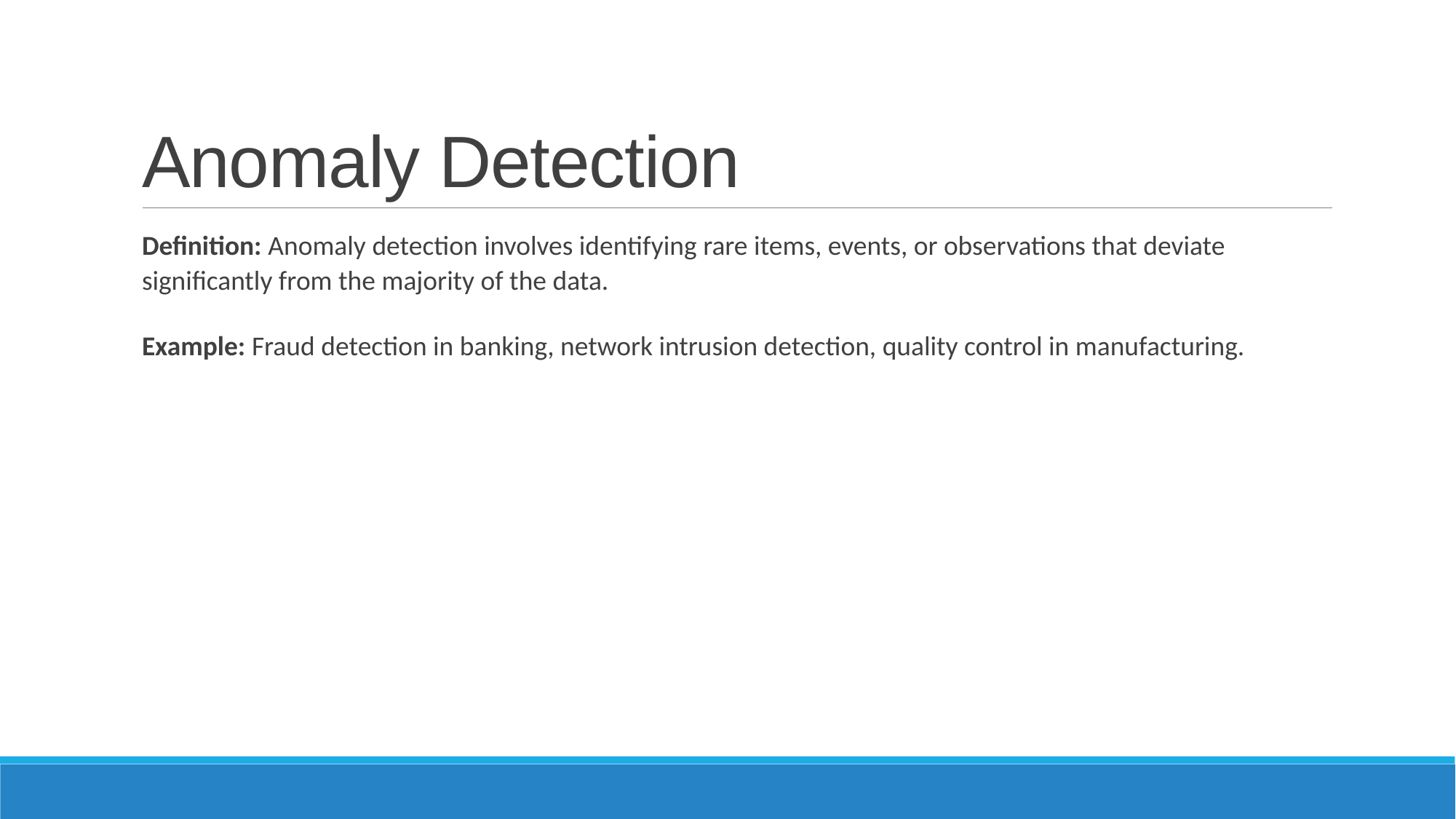

# Anomaly Detection
Definition: Anomaly detection involves identifying rare items, events, or observations that deviate significantly from the majority of the data.
Example: Fraud detection in banking, network intrusion detection, quality control in manufacturing.